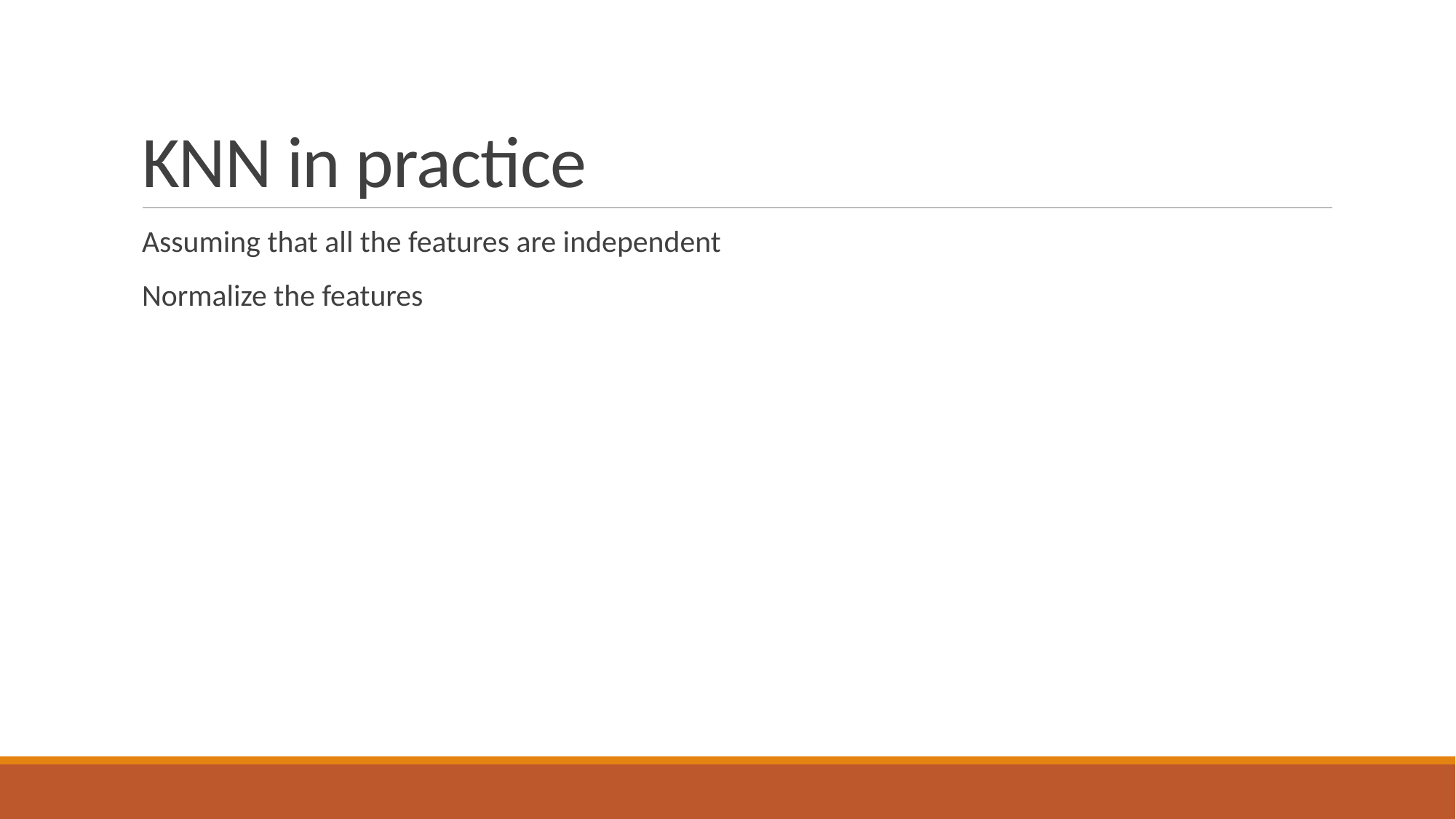

# KNN in practice
Assuming that all the features are independent
Normalize the features